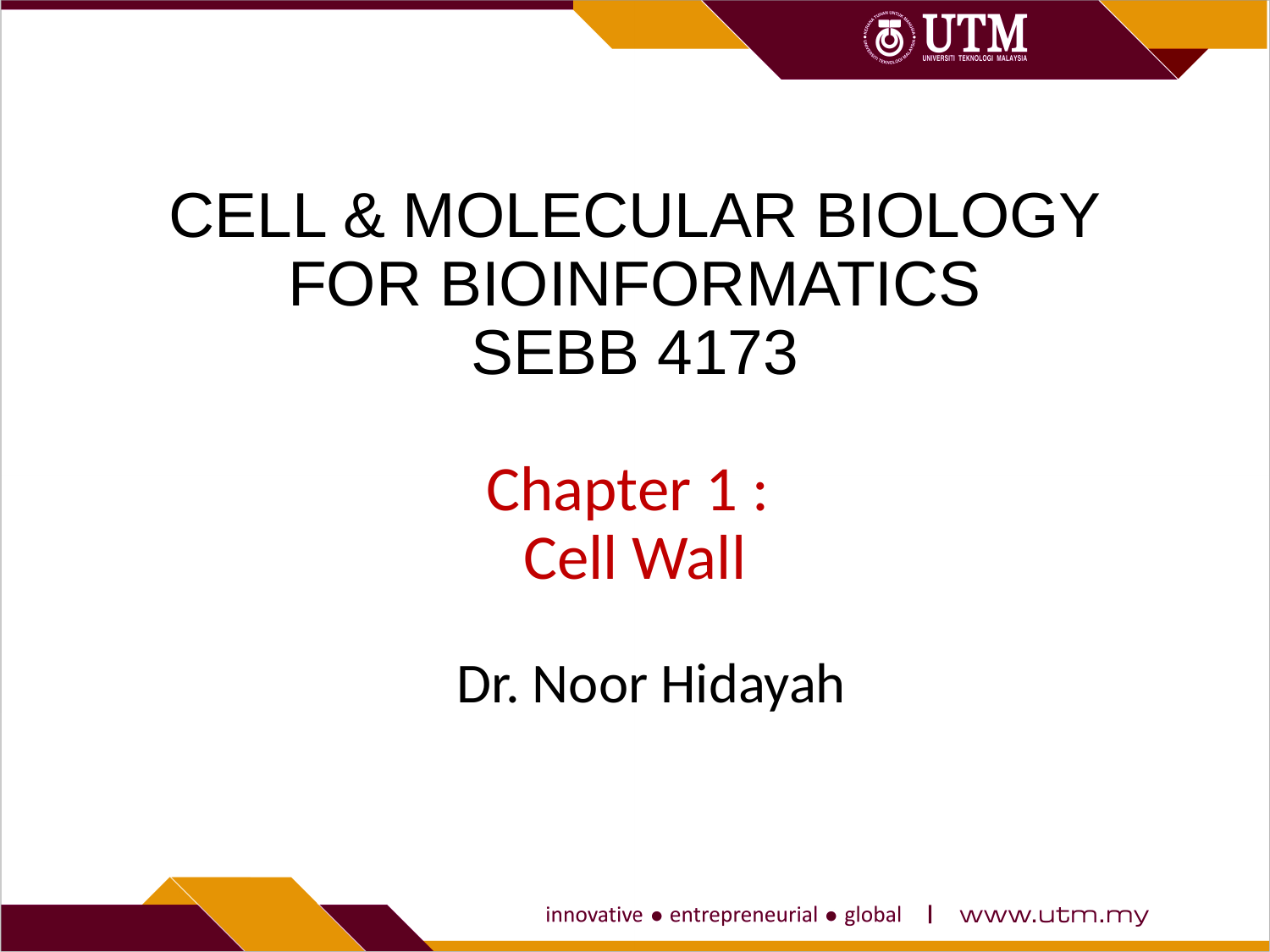

# CELL & MOLECULAR BIOLOGY FOR BIOINFORMATICS SEBB 4173 Chapter 1 : Cell Wall
Dr. Noor Hidayah